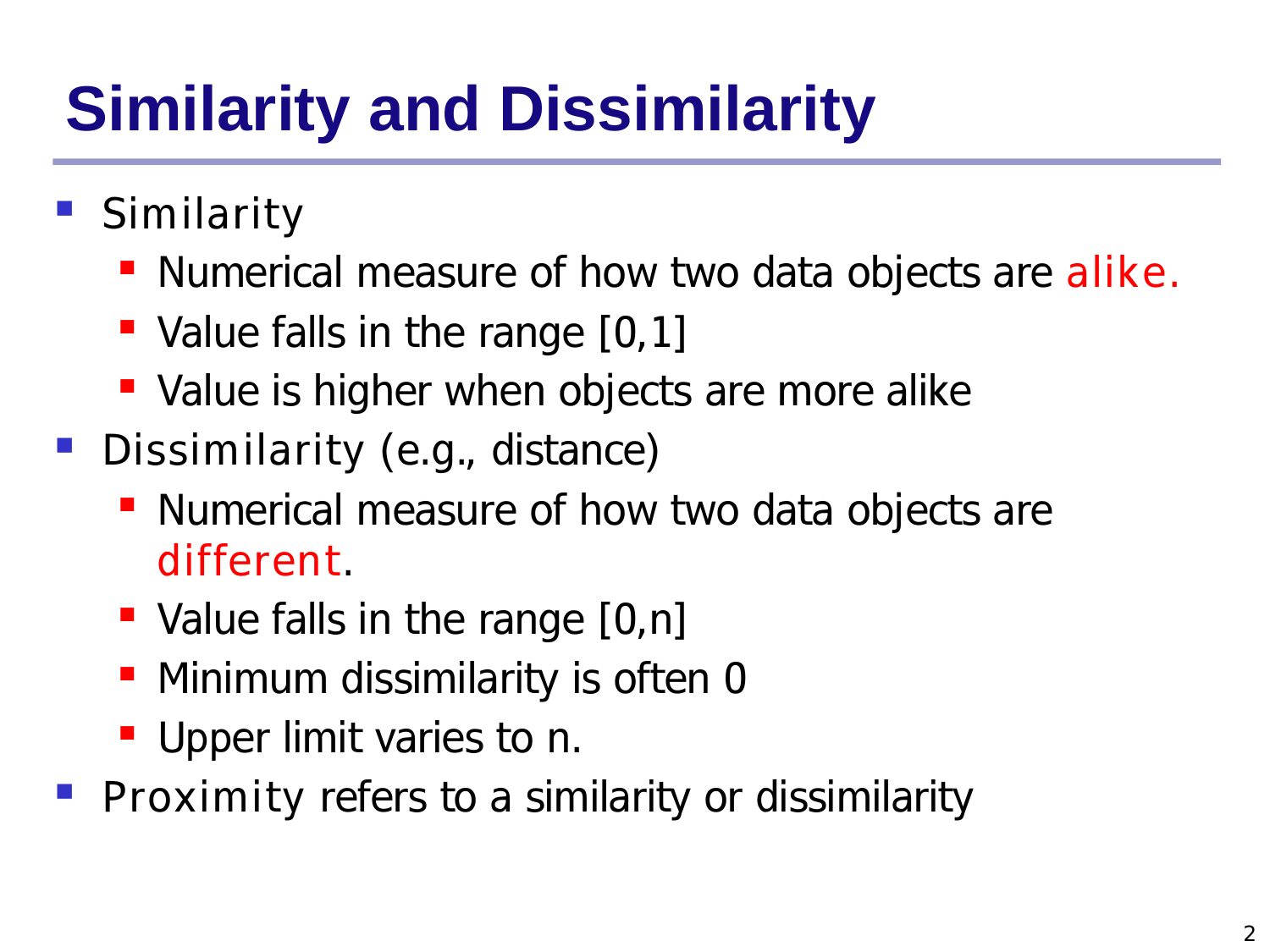

# Similarity and Dissimilarity
Similarity
Numerical measure of how two data objects are alike.
Value falls in the range [0,1]
Value is higher when objects are more alike
Dissimilarity (e.g., distance)
Numerical measure of how two data objects are different.
Value falls in the range [0,n]
Minimum dissimilarity is often 0
Upper limit varies to n.
Proximity refers to a similarity or dissimilarity
2